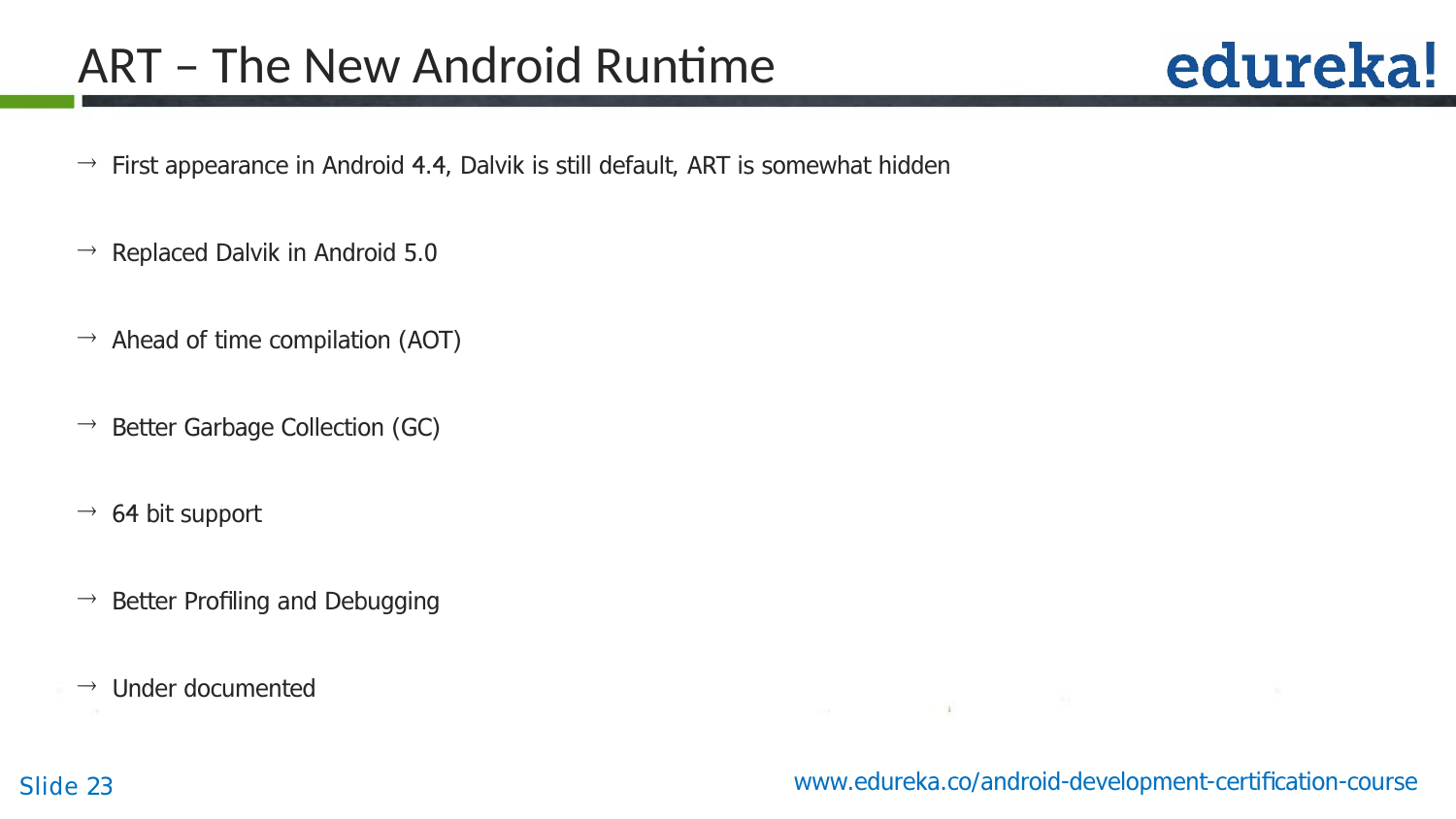

ART – The New Android Runtime
 First appearance in Android 4.4, Dalvik is still default, ART is somewhat hidden

 Replaced Dalvik in Android 5.0

 Ahead of time compilation (AOT)

 Better Garbage Collection (GC)

 64 bit support

 Better Profiling and Debugging

 Under documented